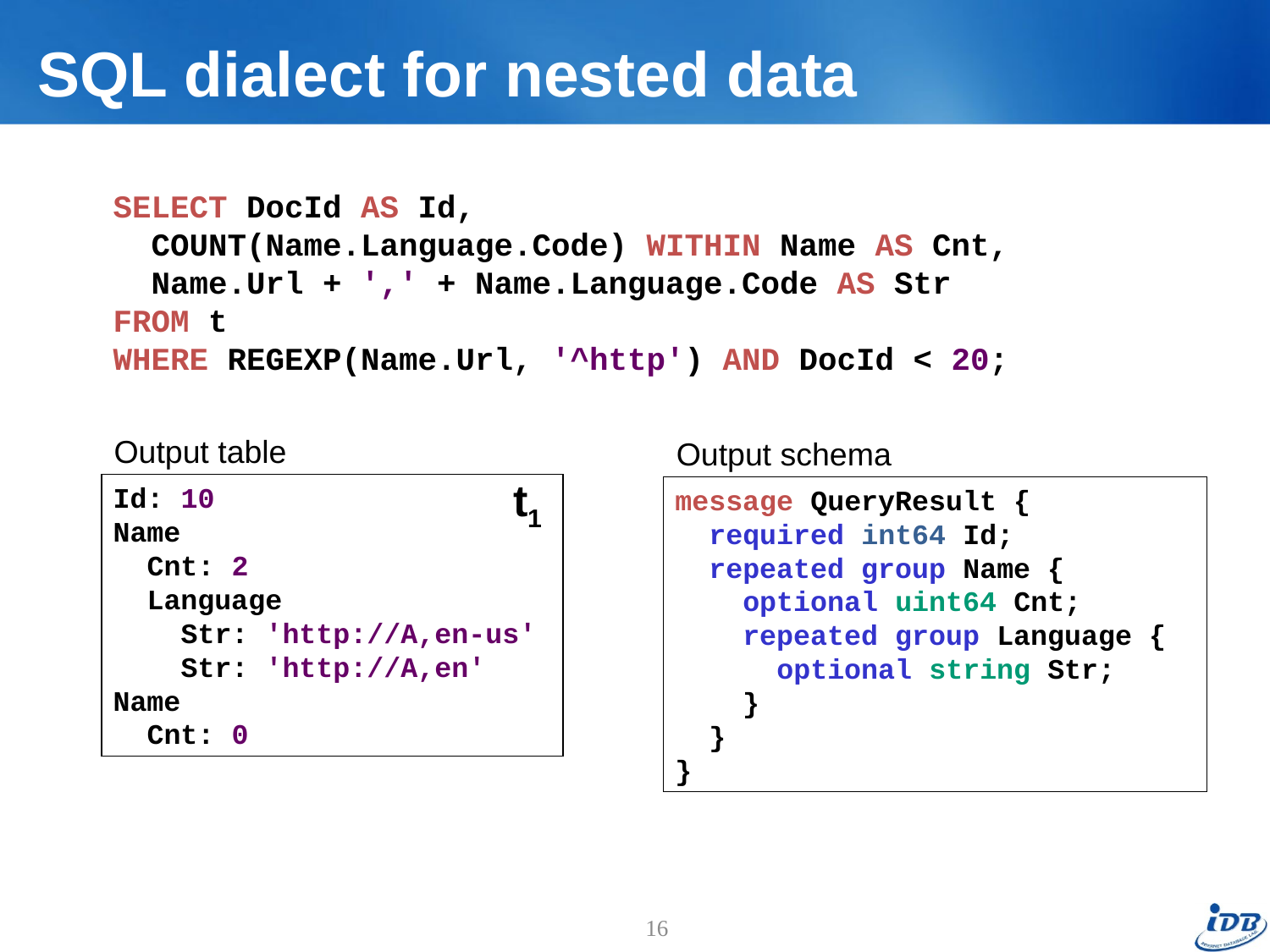

# SQL dialect for nested data
SELECT DocId AS Id,
  COUNT(Name.Language.Code) WITHIN Name AS Cnt,
  Name.Url + ',' + Name.Language.Code AS Str
FROM t
WHERE REGEXP(Name.Url, '^http') AND DocId < 20;
Output table
Output schema
t1
Id: 10
Name
  Cnt: 2
  Language
    Str: 'http://A,en-us'
    Str: 'http://A,en'
Name
  Cnt: 0
message QueryResult {
  required int64 Id;
  repeated group Name {
    optional uint64 Cnt;
    repeated group Language {
      optional string Str;
    }
  }
}
16